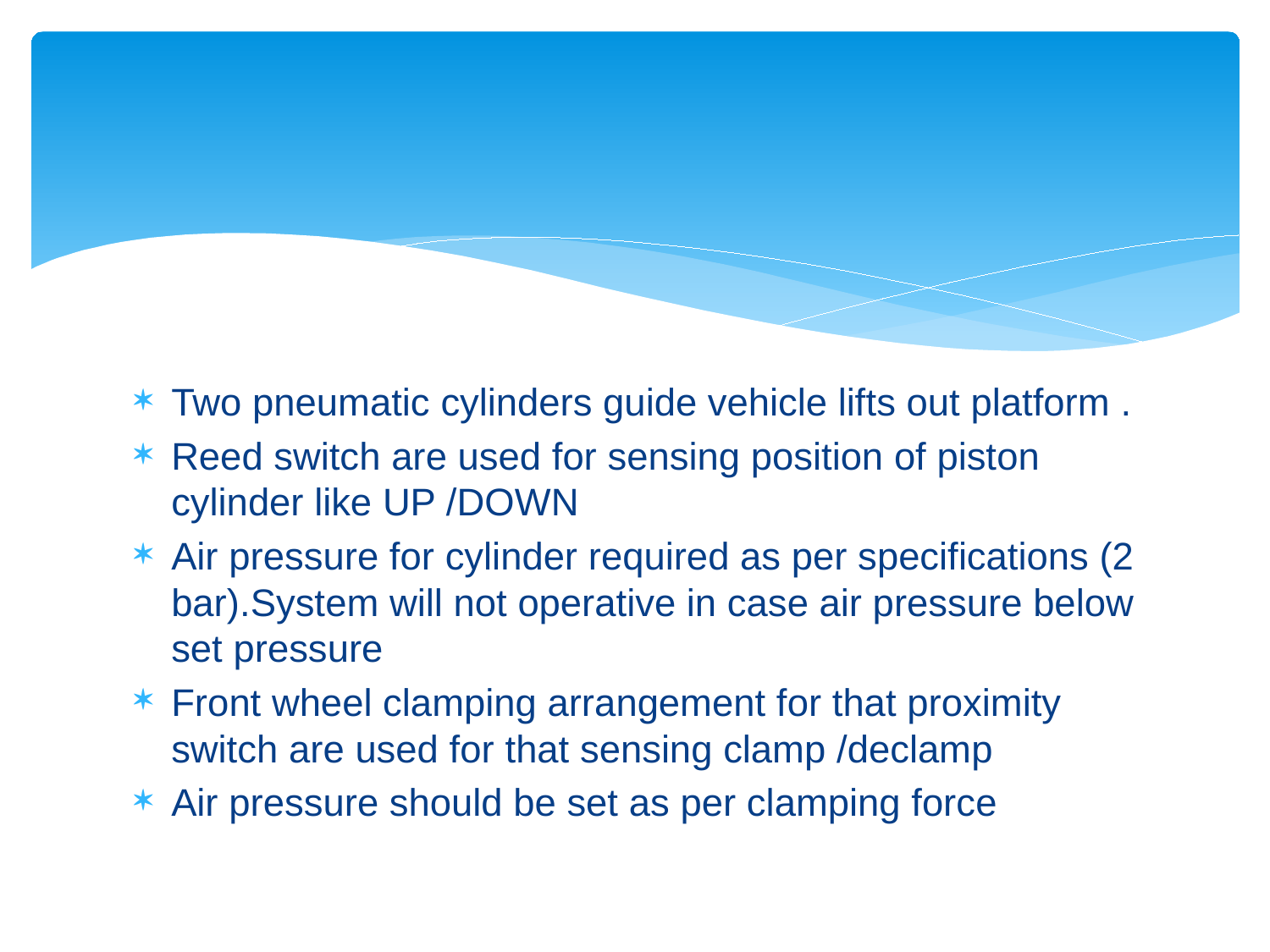

Two pneumatic cylinders guide vehicle lifts out platform .
Reed switch are used for sensing position of piston cylinder like UP /DOWN
Air pressure for cylinder required as per specifications (2 bar).System will not operative in case air pressure below set pressure
Front wheel clamping arrangement for that proximity switch are used for that sensing clamp /declamp
Air pressure should be set as per clamping force